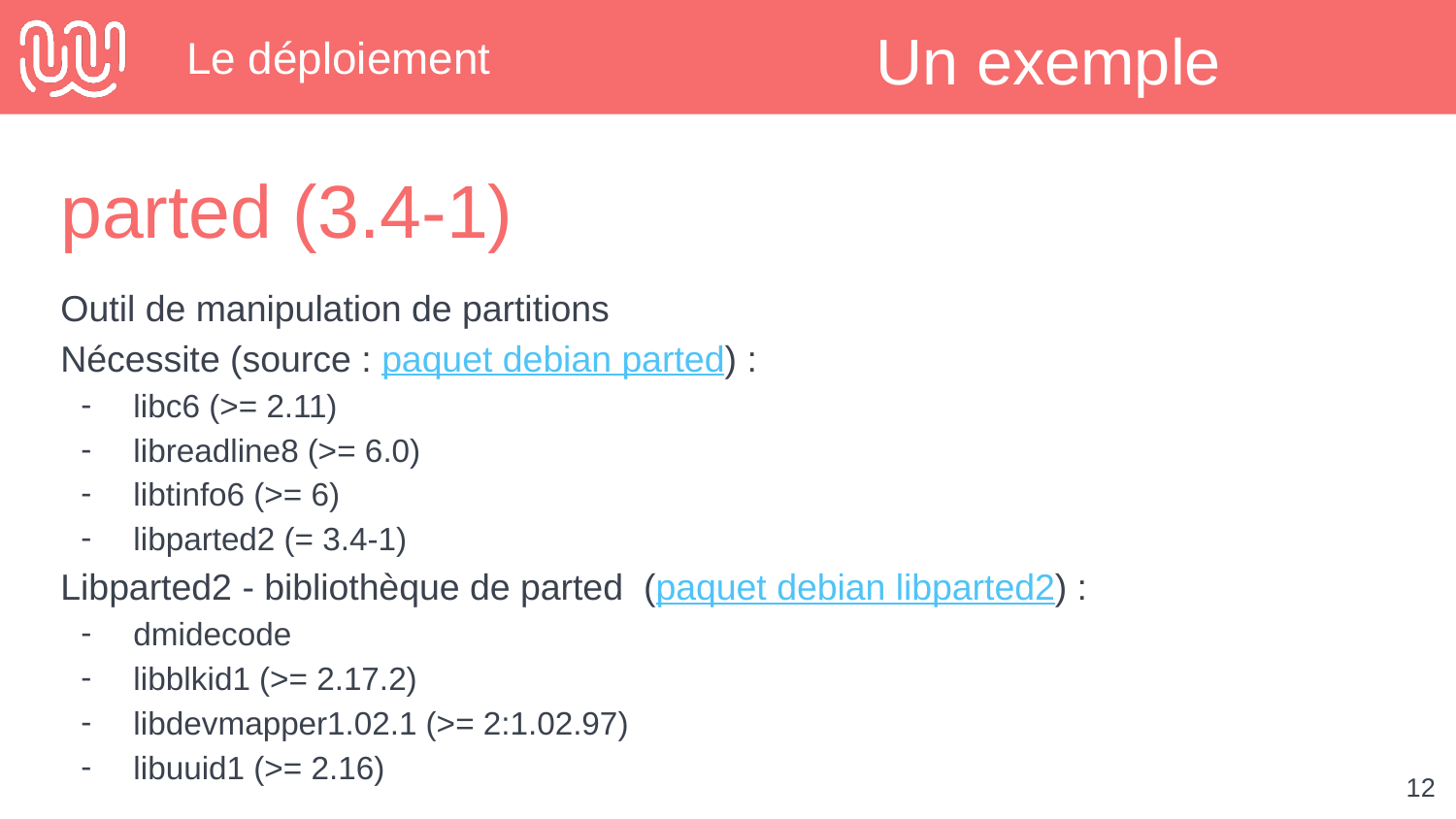

# Le déploiement
Un exemple
parted (3.4-1)
Outil de manipulation de partitions
Nécessite (source : paquet debian parted) :
libc6 (>= 2.11)
libreadline8 (>= 6.0)
libtinfo6 (>= 6)
libparted2 (= 3.4-1)
Libparted2 - bibliothèque de parted  (paquet debian libparted2) :
dmidecode
libblkid1 (>= 2.17.2)
libdevmapper1.02.1 (>= 2:1.02.97)
libuuid1 (>= 2.16)
12